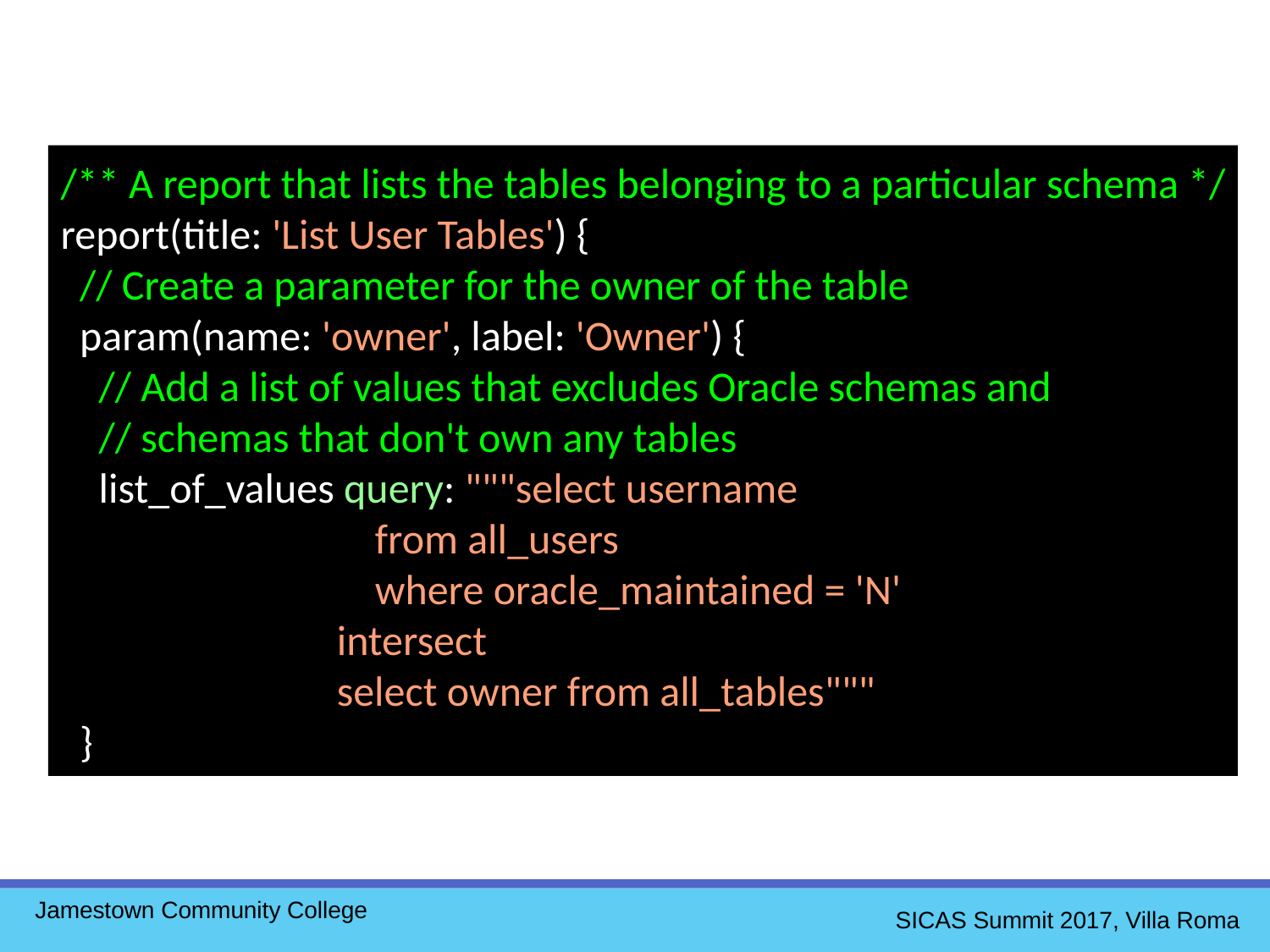

/** A report that lists the tables belonging to a particular schema */
report(title: 'List User Tables') {
  // Create a parameter for the owner of the table
  param(name: 'owner', label: 'Owner') {
    // Add a list of values that excludes Oracle schemas and
    // schemas that don't own any tables
    list_of_values query: """select username
                                 from all_users
                                 where oracle_maintained = 'N'
                             intersect
                             select owner from all_tables"""
  }

Jamestown Community College
SICAS Summit 2017, Villa Roma